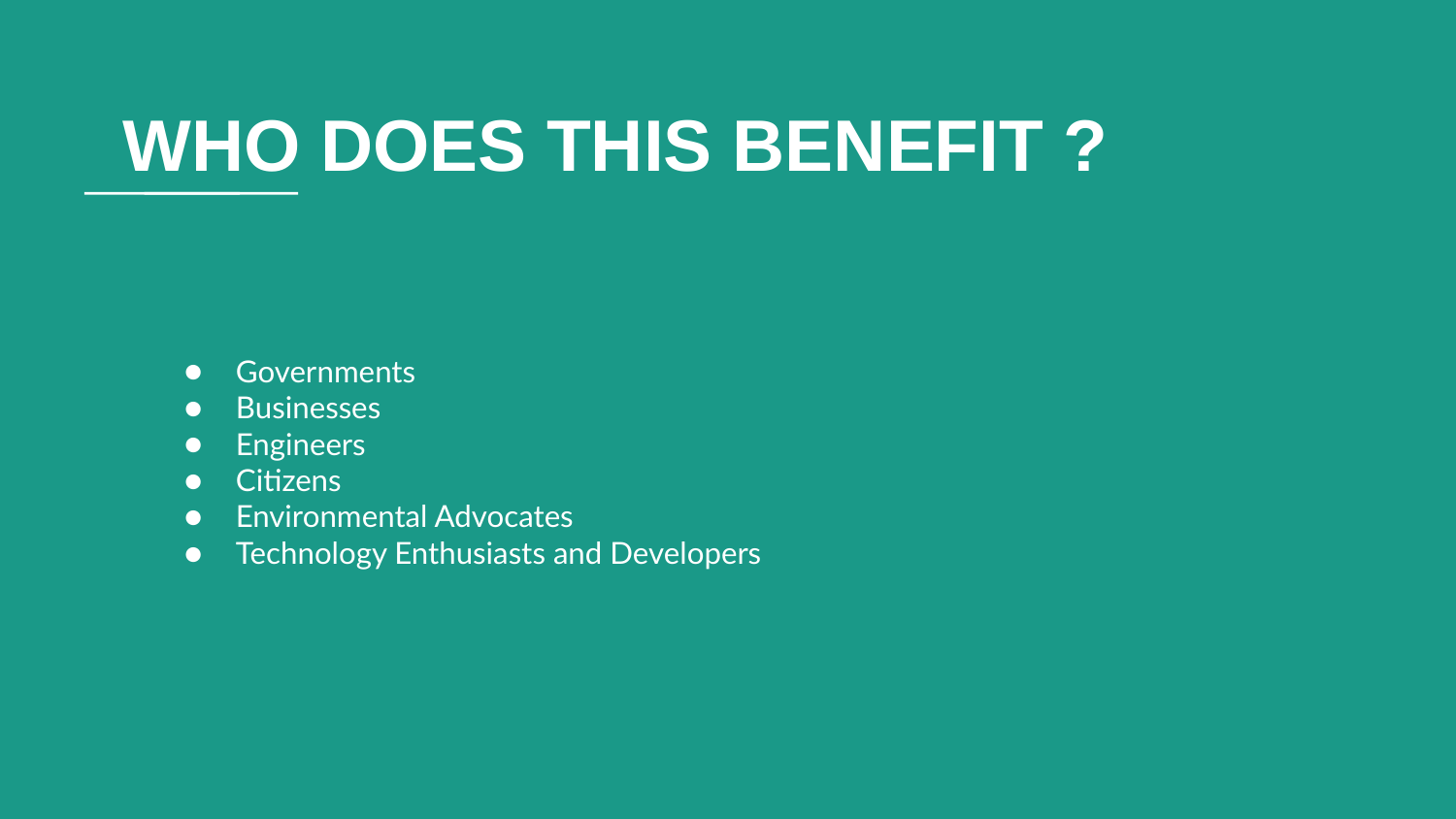

# WHO DOES THIS BENEFIT ?

Governments
Businesses
Engineers
Citizens
Environmental Advocates
Technology Enthusiasts and Developers